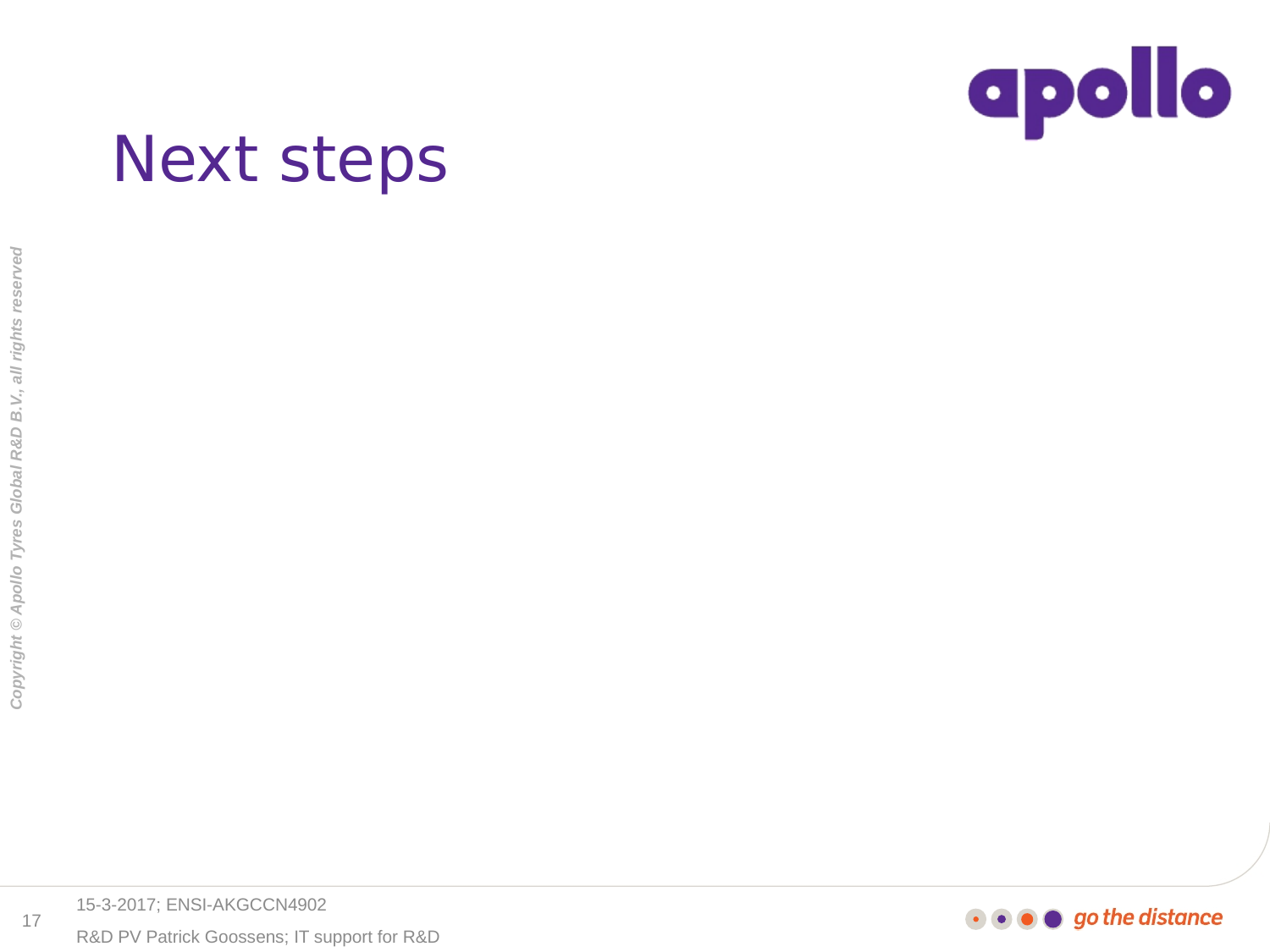

# Next steps
15-3-2017; ENSI-AKGCCN4902
17
R&D PV Patrick Goossens; IT support for R&D